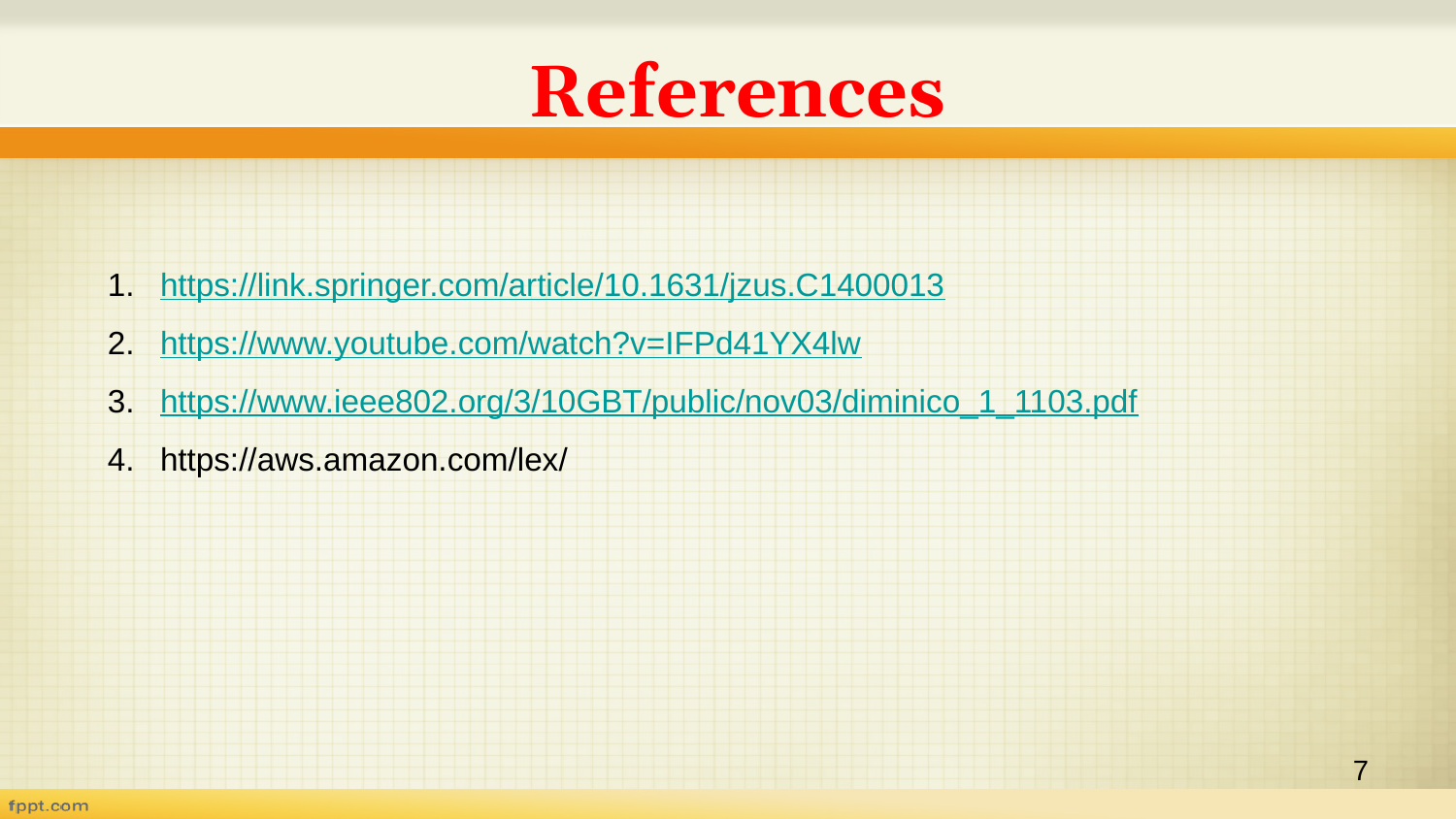

# References
https://link.springer.com/article/10.1631/jzus.C1400013
https://www.youtube.com/watch?v=IFPd41YX4lw
https://www.ieee802.org/3/10GBT/public/nov03/diminico_1_1103.pdf
https://aws.amazon.com/lex/

7